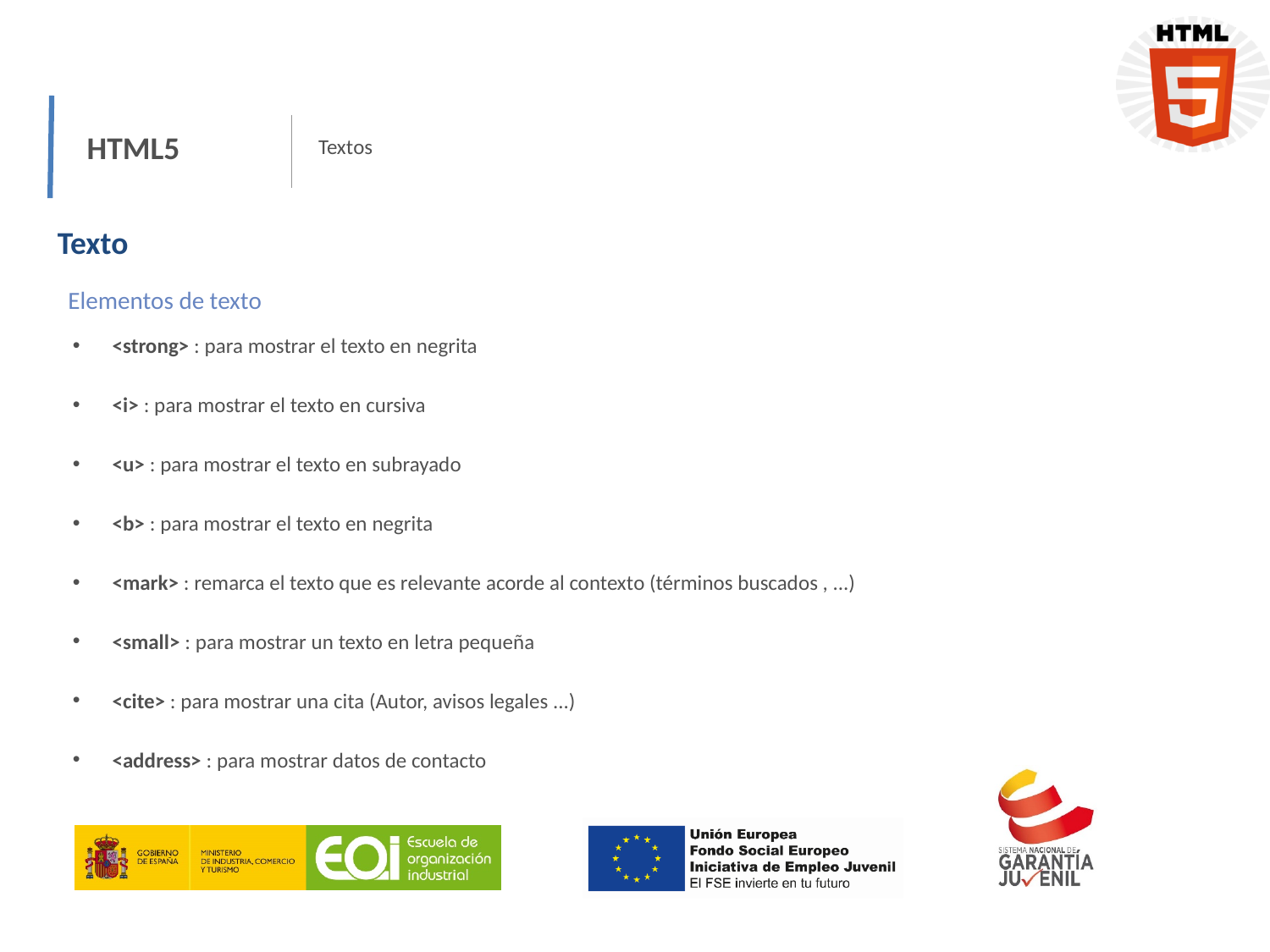

HTML5
Textos
Texto
Elementos de texto
<strong> : para mostrar el texto en negrita

<i> : para mostrar el texto en cursiva

<u> : para mostrar el texto en subrayado

<b> : para mostrar el texto en negrita

<mark> : remarca el texto que es relevante acorde al contexto (términos buscados , ...)

<small> : para mostrar un texto en letra pequeña

<cite> : para mostrar una cita (Autor, avisos legales ...)

<address> : para mostrar datos de contacto